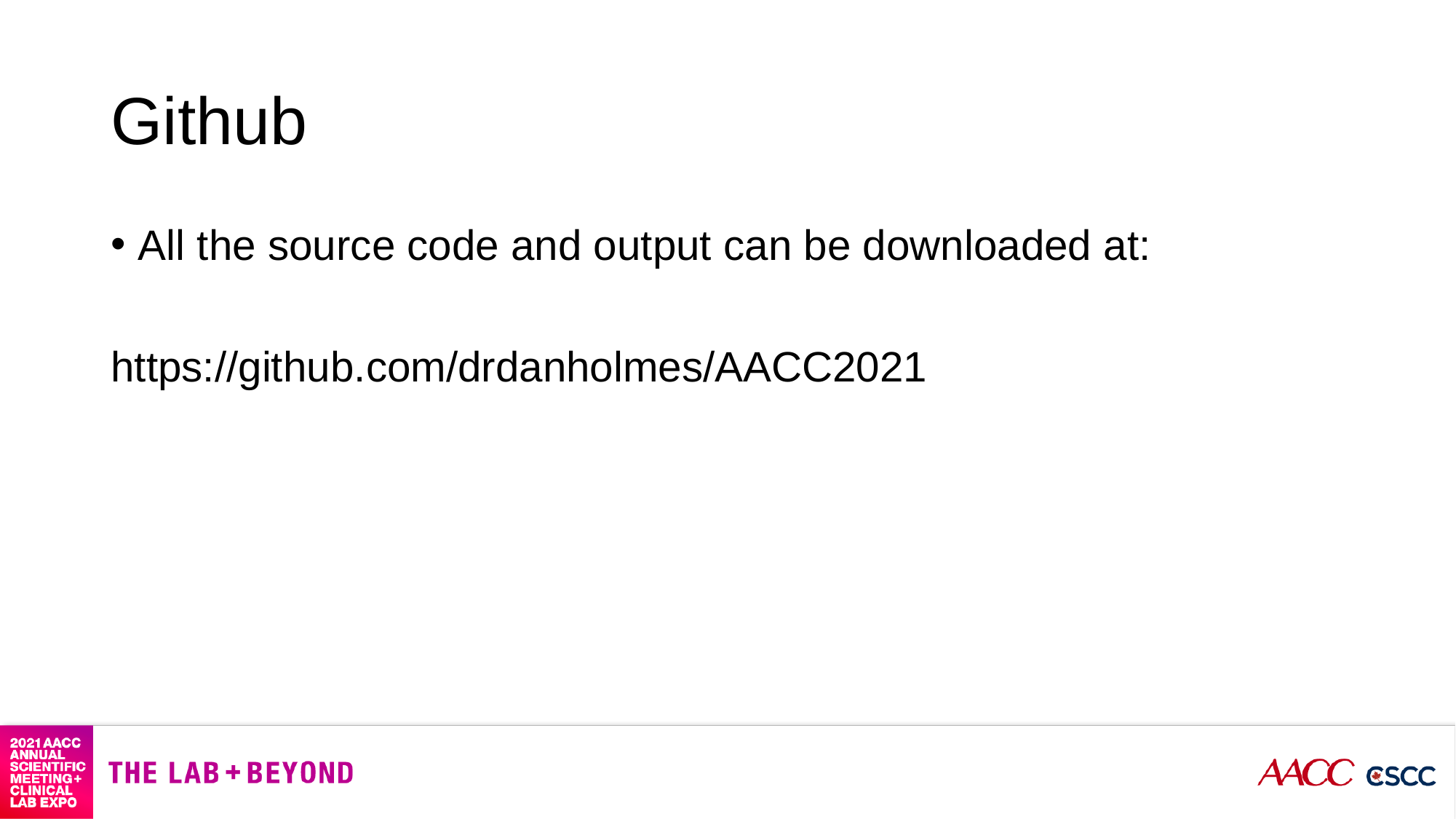

# Github
All the source code and output can be downloaded at:

https://github.com/drdanholmes/AACC2021